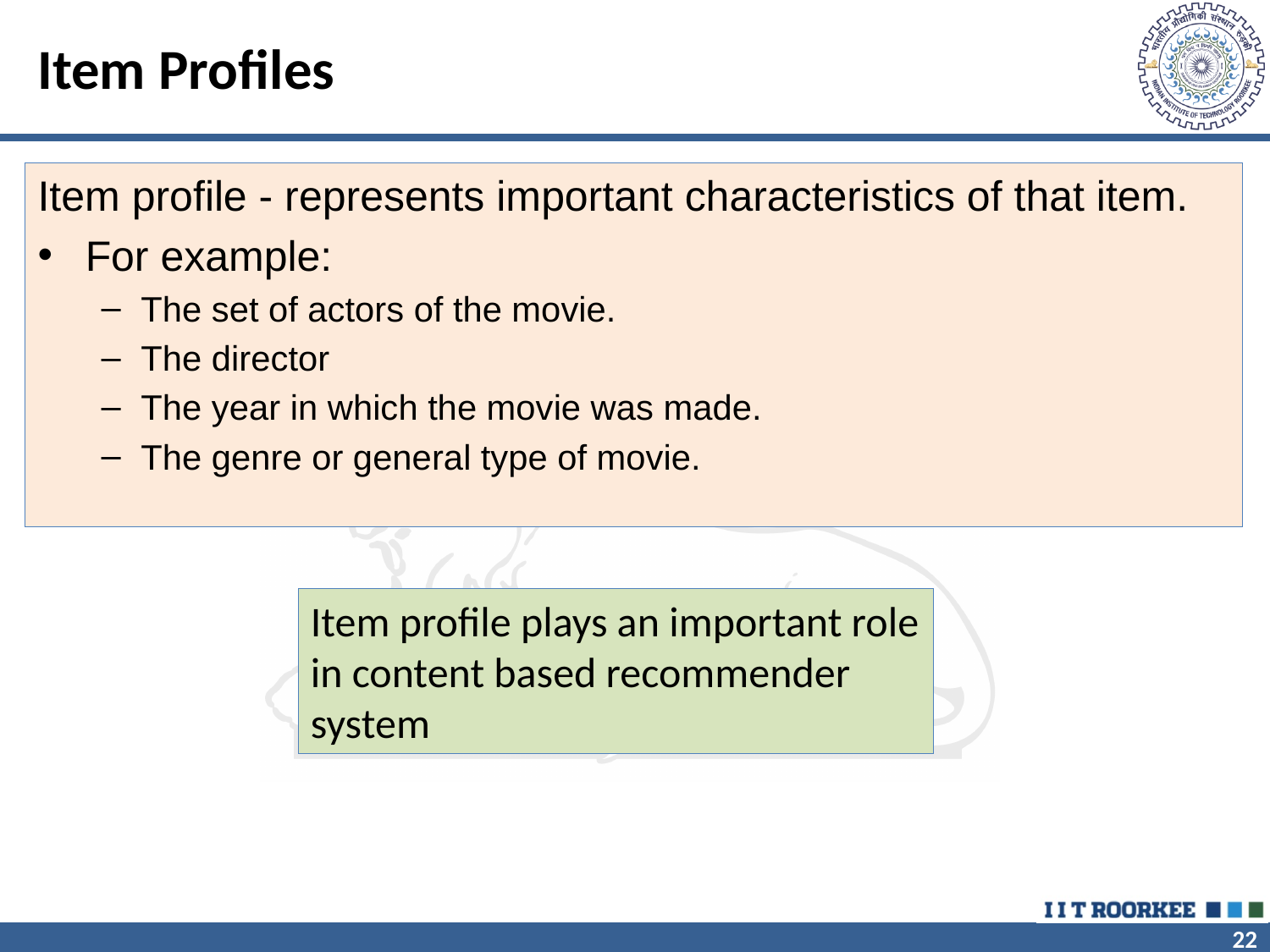

# Item Profiles
Item profile - represents important characteristics of that item.
For example:
The set of actors of the movie.
The director
The year in which the movie was made.
The genre or general type of movie.
Item profile plays an important role in content based recommender system